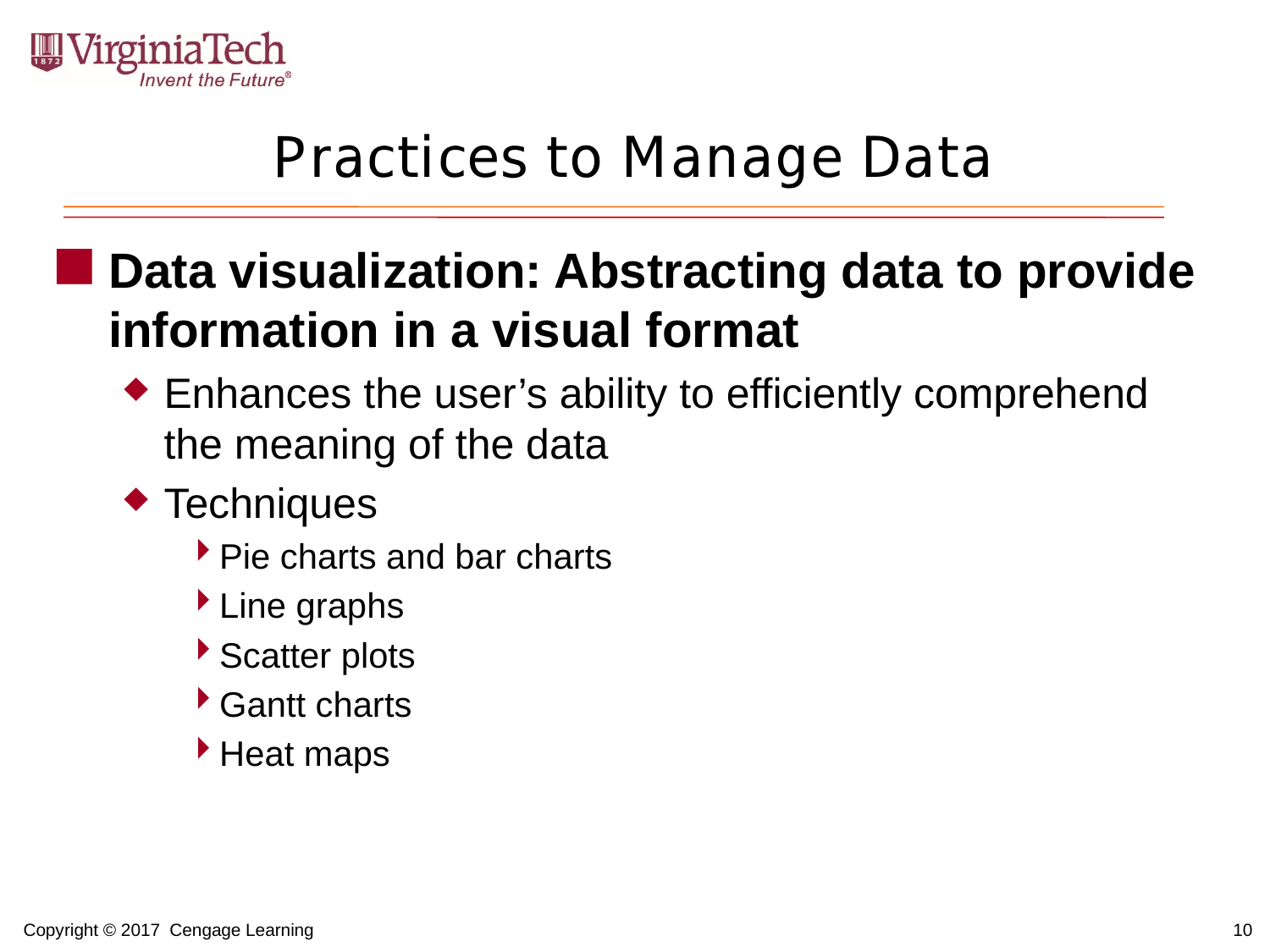

# Practices to Manage Data
Data visualization: Abstracting data to provide information in a visual format
Enhances the user’s ability to efficiently comprehend the meaning of the data
Techniques
Pie charts and bar charts
Line graphs
Scatter plots
Gantt charts
Heat maps
10
Copyright © 2017  Cengage Learning